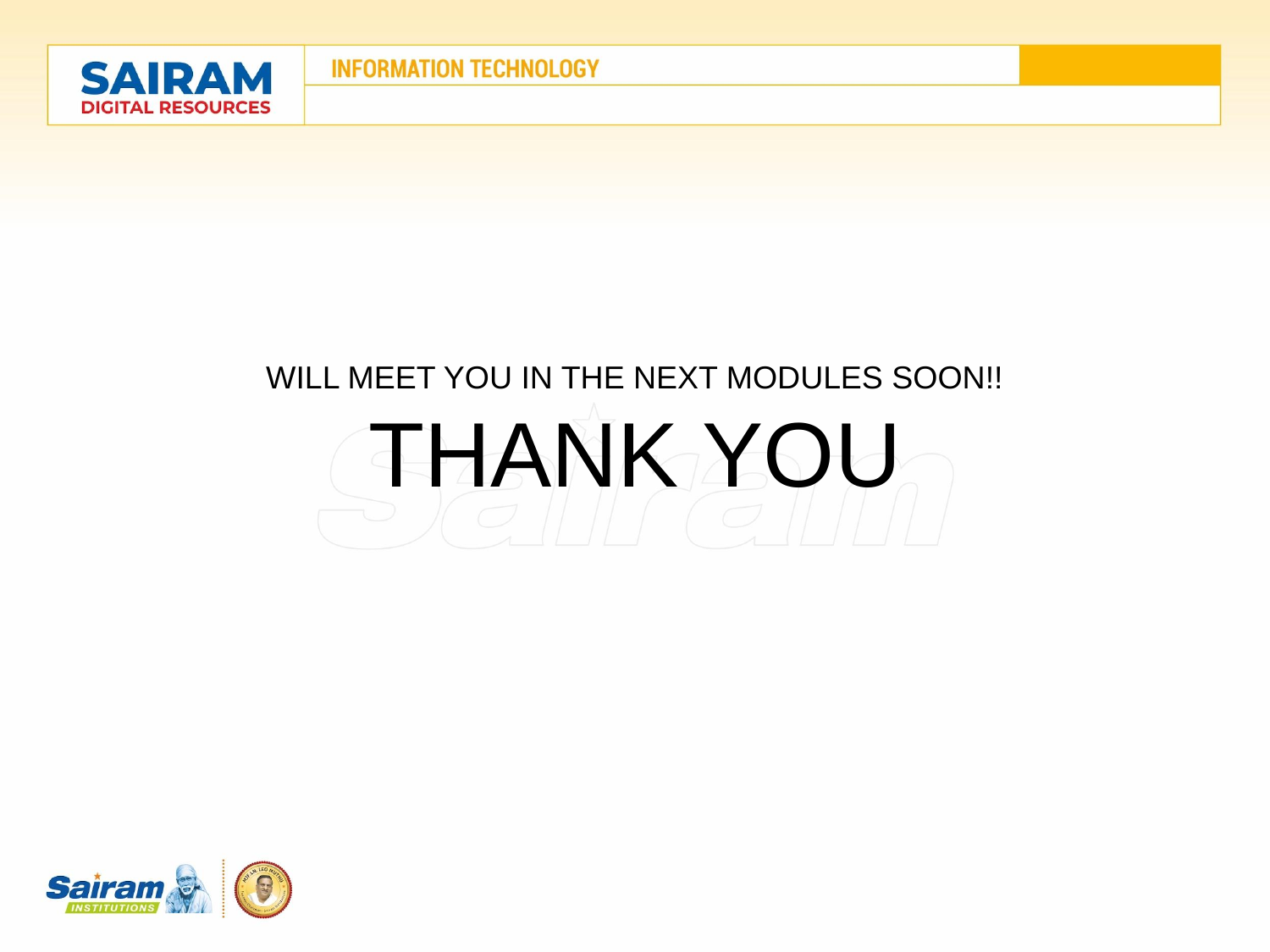

# WILL MEET YOU IN THE NEXT MODULES SOON!! THANK YOU